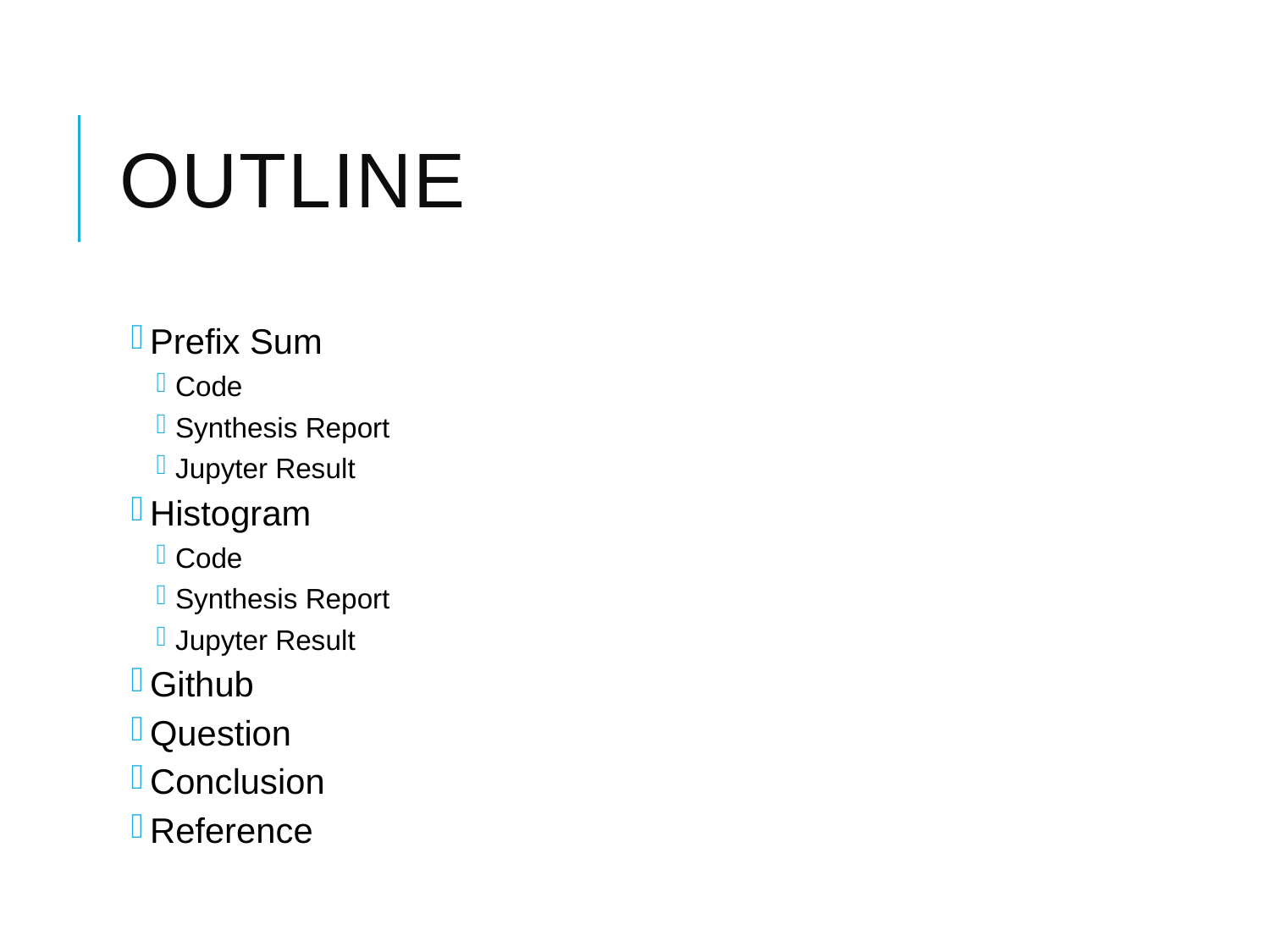

# Outline
Prefix Sum
Code
Synthesis Report
Jupyter Result
Histogram
Code
Synthesis Report
Jupyter Result
Github
Question
Conclusion
Reference